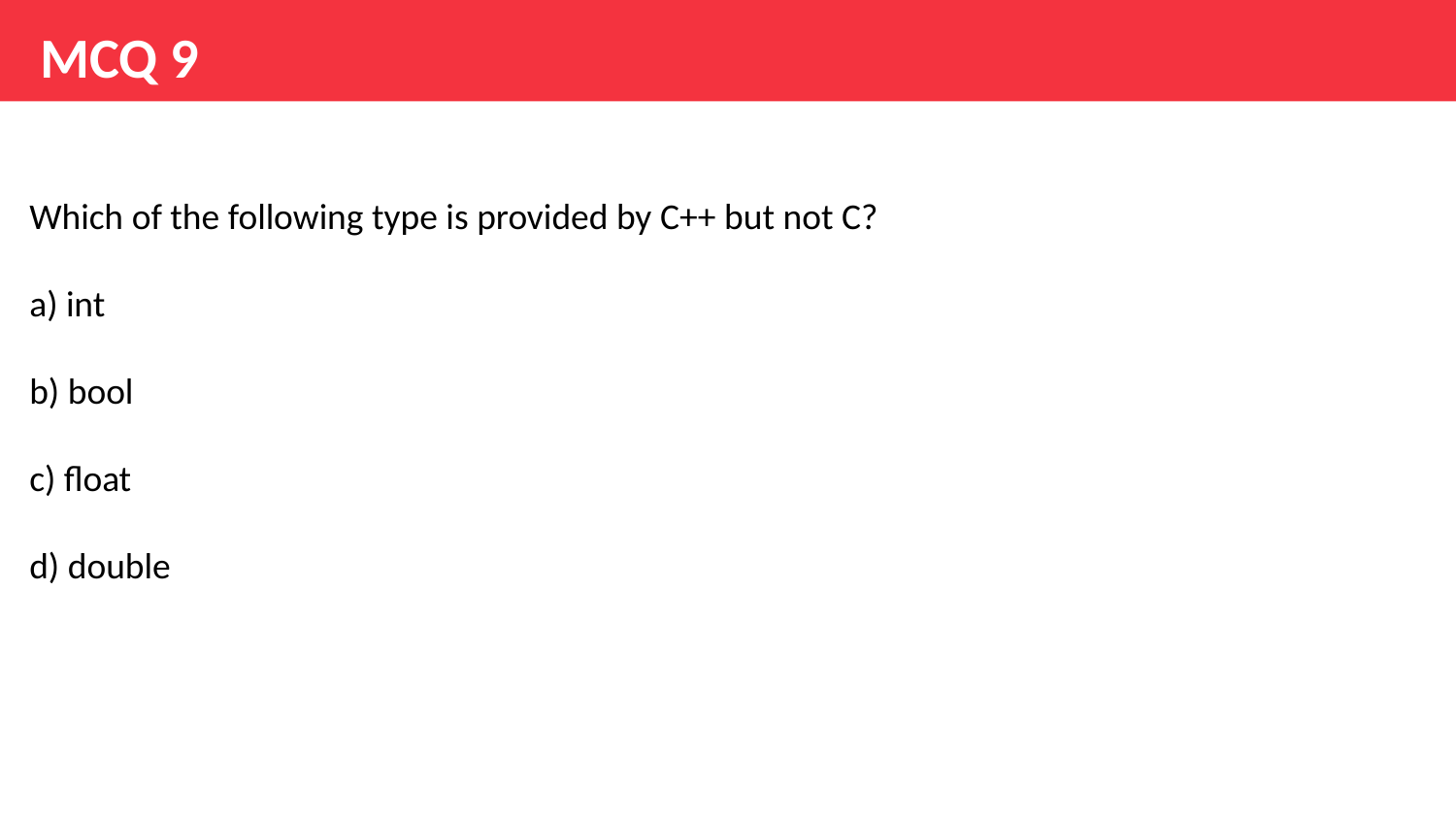

# MCQ 9

Which of the following type is provided by C++ but not C?
a) int
b) bool
c) float
d) double